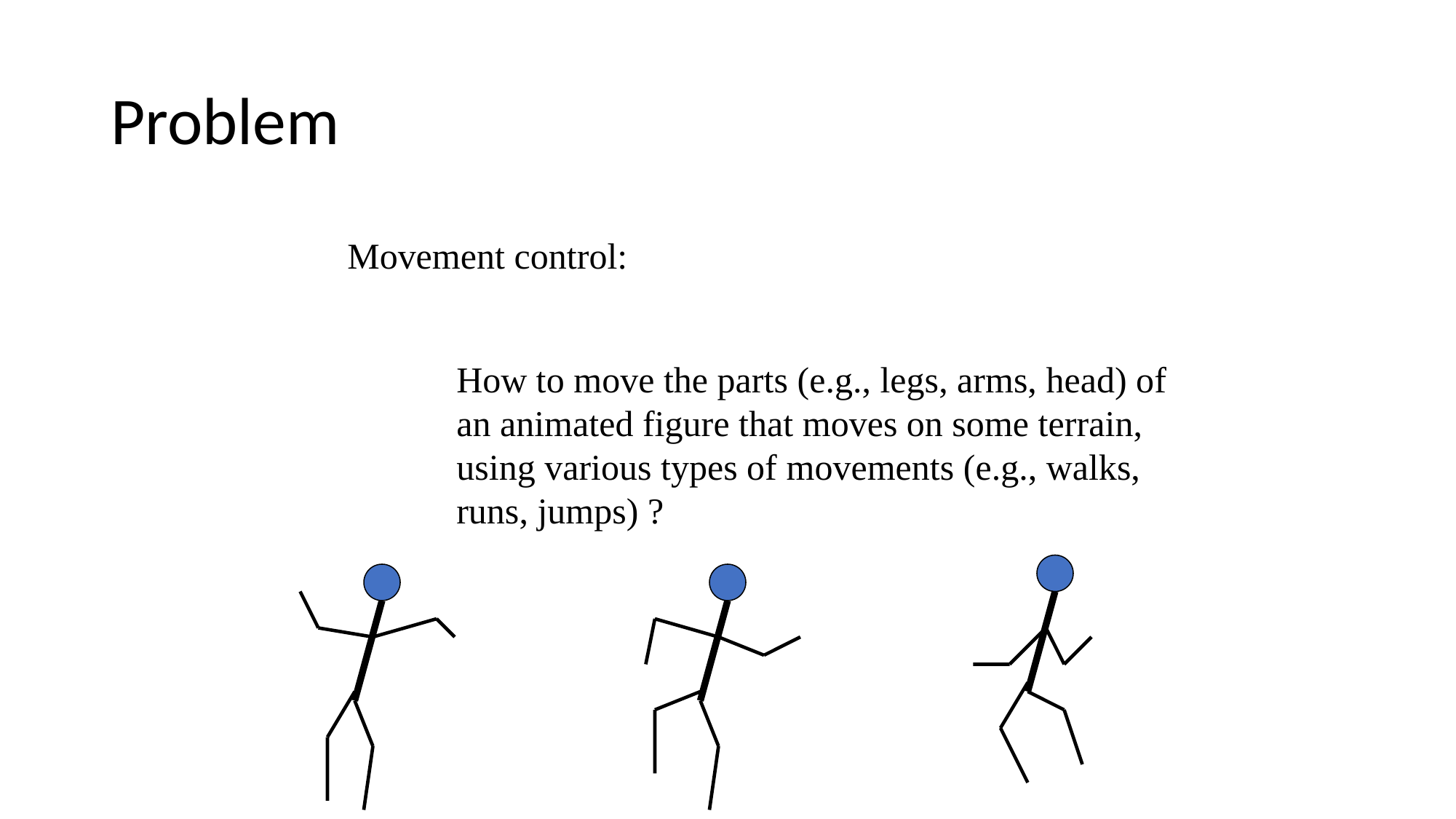

# Problem
Movement control:

	How to move the parts (e.g., legs, arms, head) of 	an animated figure that moves on some terrain, 	using various types of movements (e.g., walks, 	runs, jumps) ?